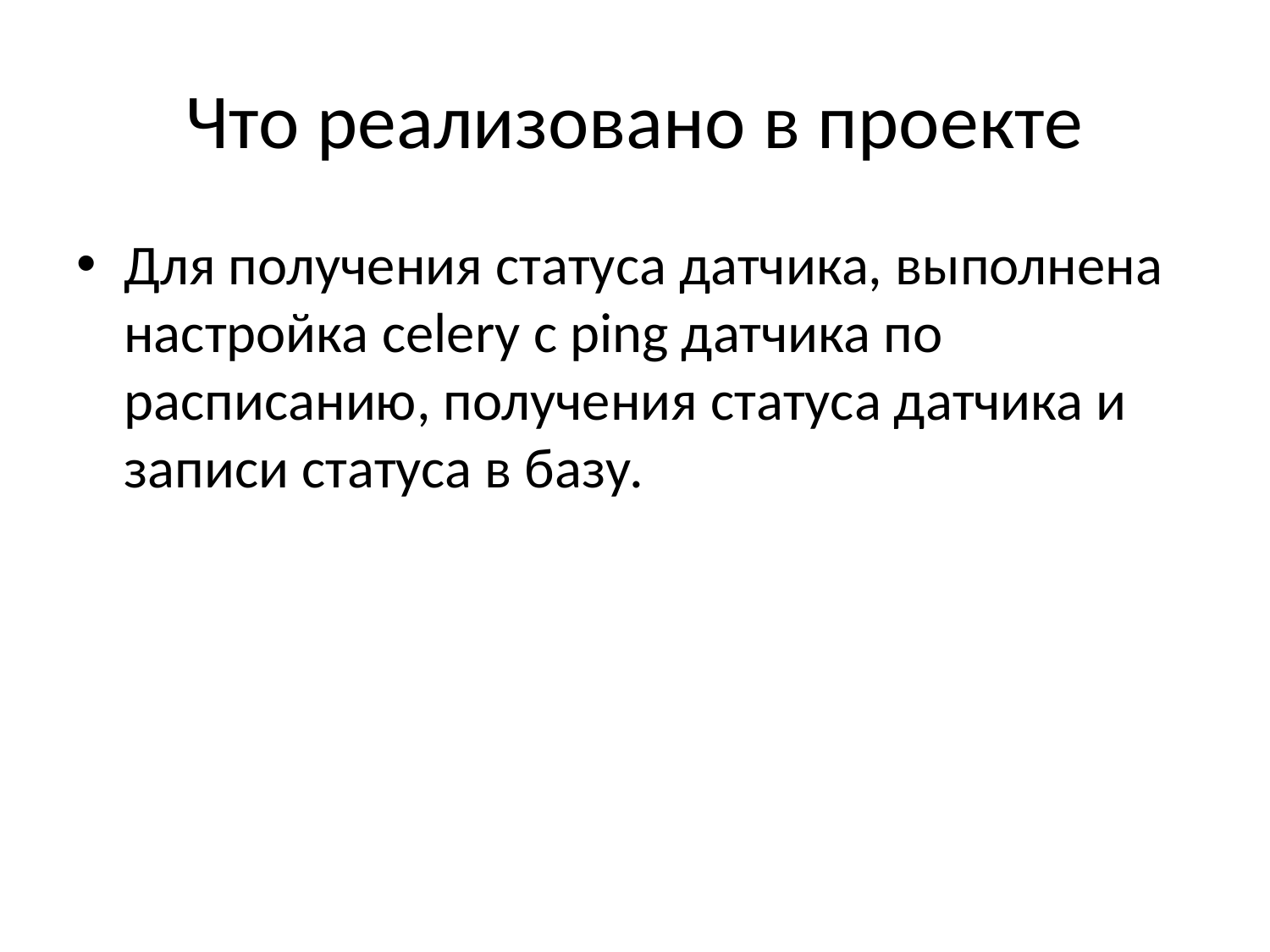

# Что реализовано в проекте
Для получения статуса датчика, выполнена настройка celery с ping датчика по расписанию, получения статуса датчика и записи статуса в базу.